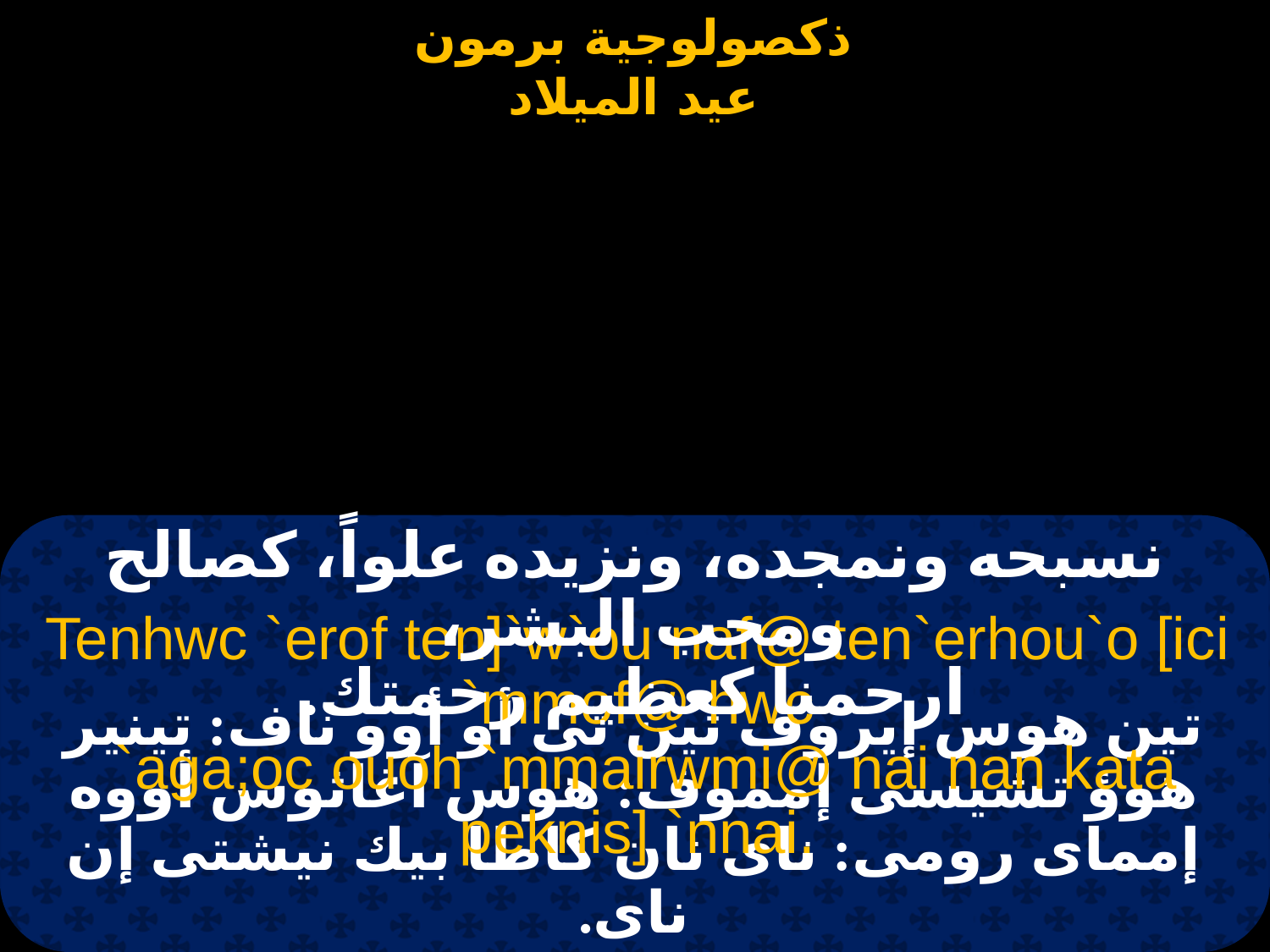

#
نسبحه ونمجده، ونزيده علواً، كصالح ومحب البشر،
ارحمنا كعظيم رحمتك.
Tenhwc `erof ten]`w`ou naf@ ten`erhou`o [ici `mmof@ hwc
 `aga;oc ouoh `mmairwmi@ nai nan kata peknis] `nnai.
تين هوس إيروف تين تى أو أوو ناف: تينير هوؤ تشيسى إمموف: هوس آغاثوس أووه إمماى رومى: ناى نان كاطا بيك نيشتى إن ناى.